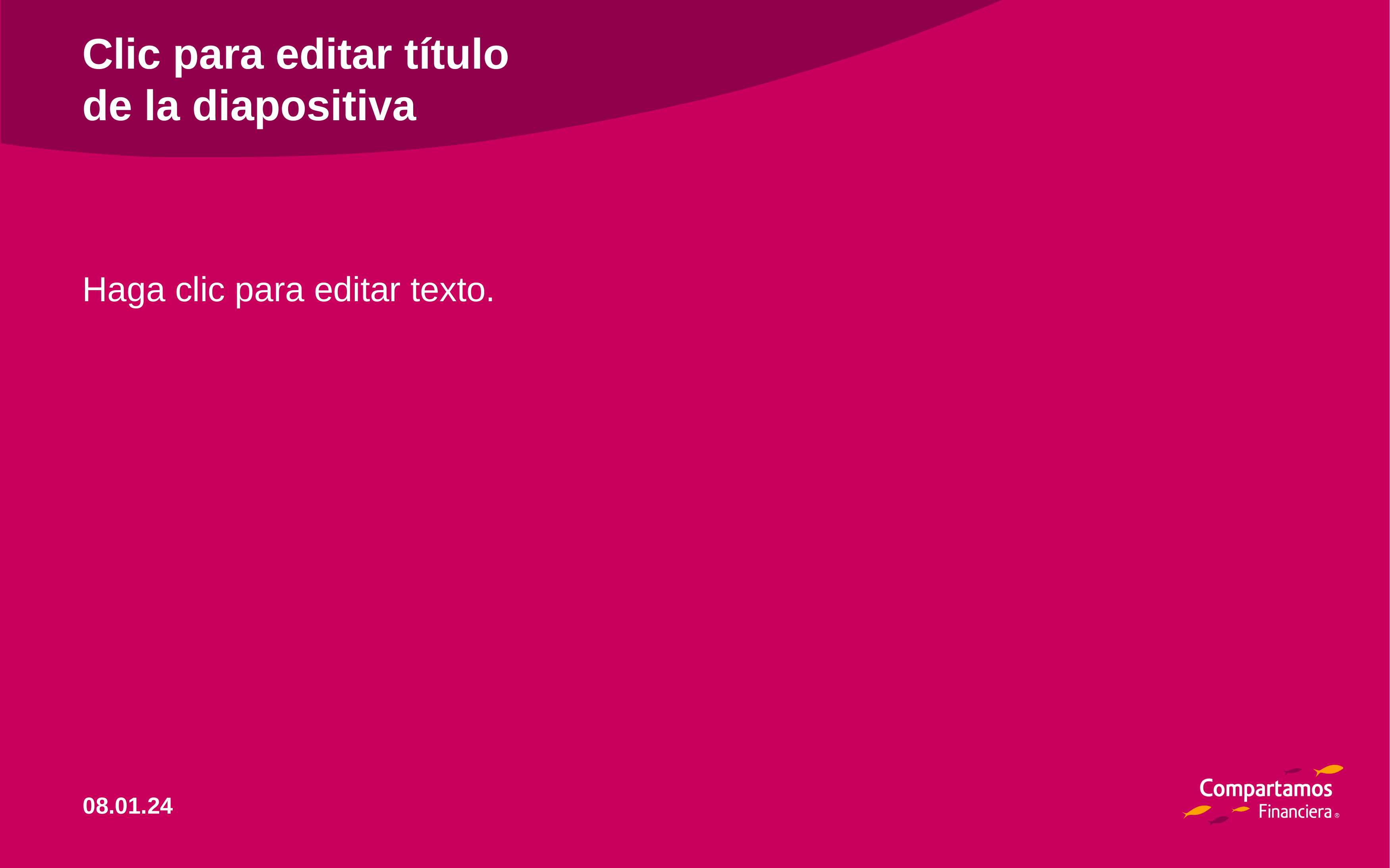

# Clic para editar título de la diapositiva
Haga clic para editar texto.
08.01.24